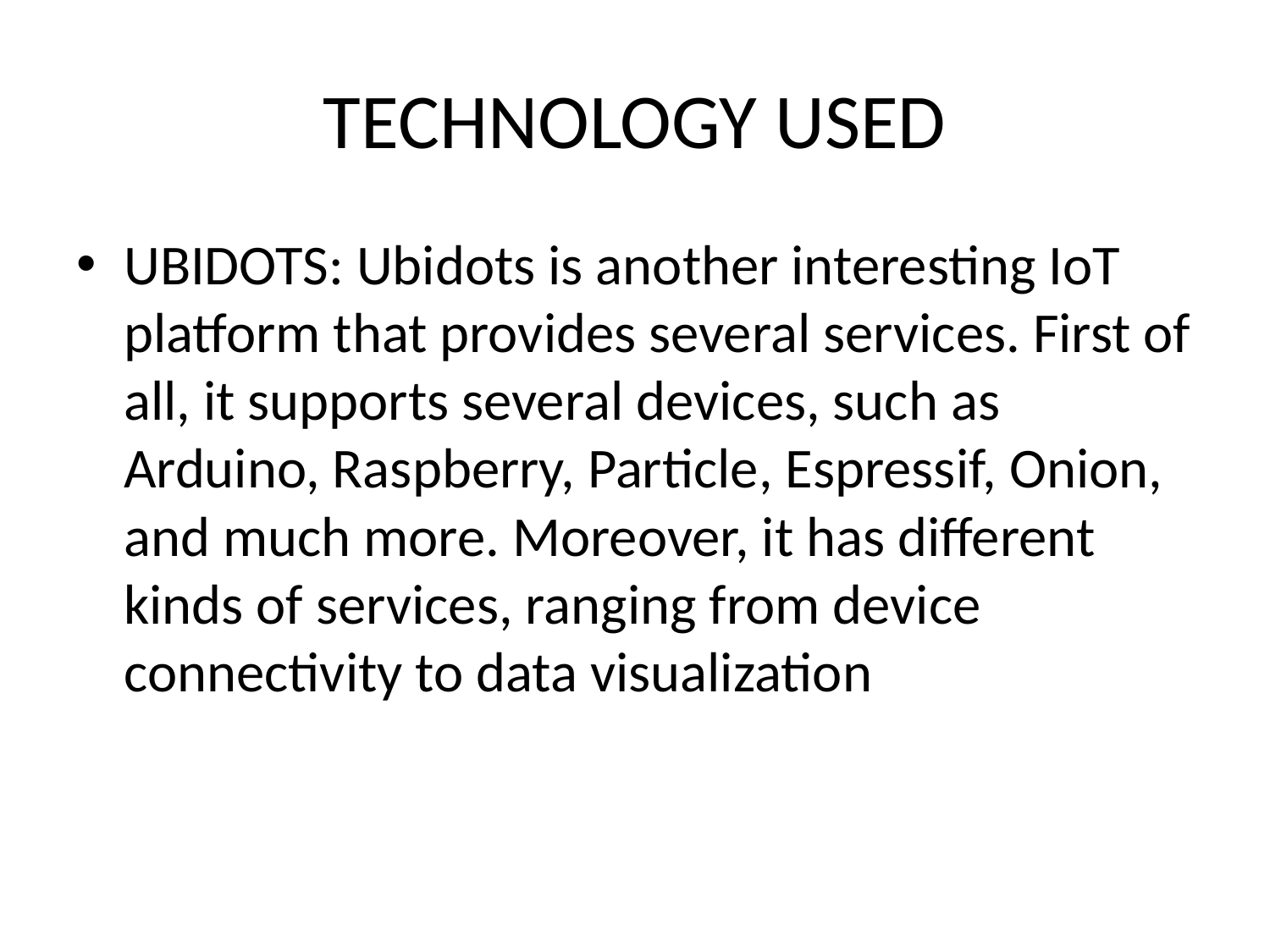

# TECHNOLOGY USED
UBIDOTS: Ubidots is another interesting IoT platform that provides several services. First of all, it supports several devices, such as Arduino, Raspberry, Particle, Espressif, Onion, and much more. Moreover, it has different kinds of services, ranging from device connectivity to data visualization